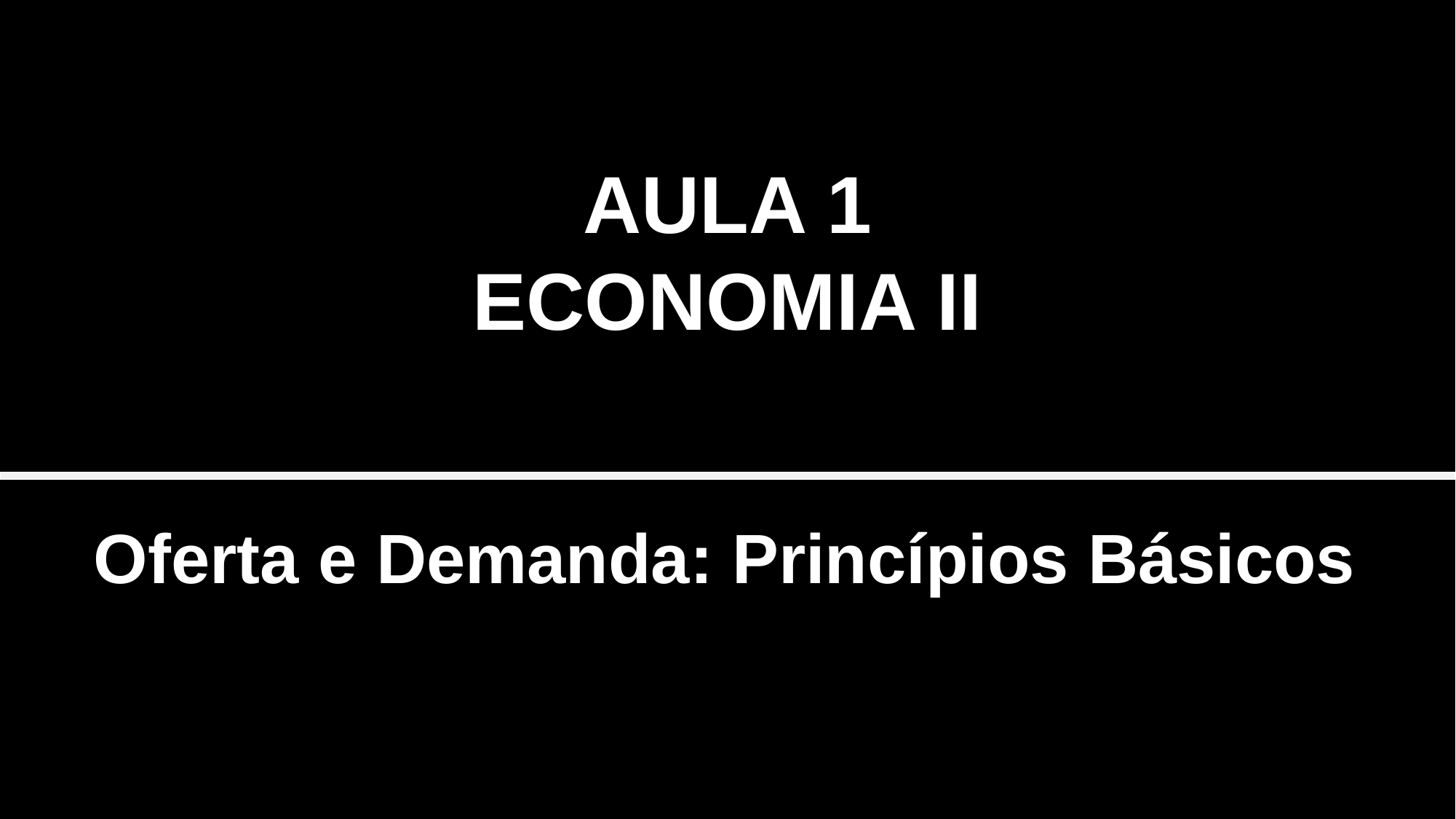

AULA 1
ECONOMIA II

Oferta e Demanda: Princípios Básicos